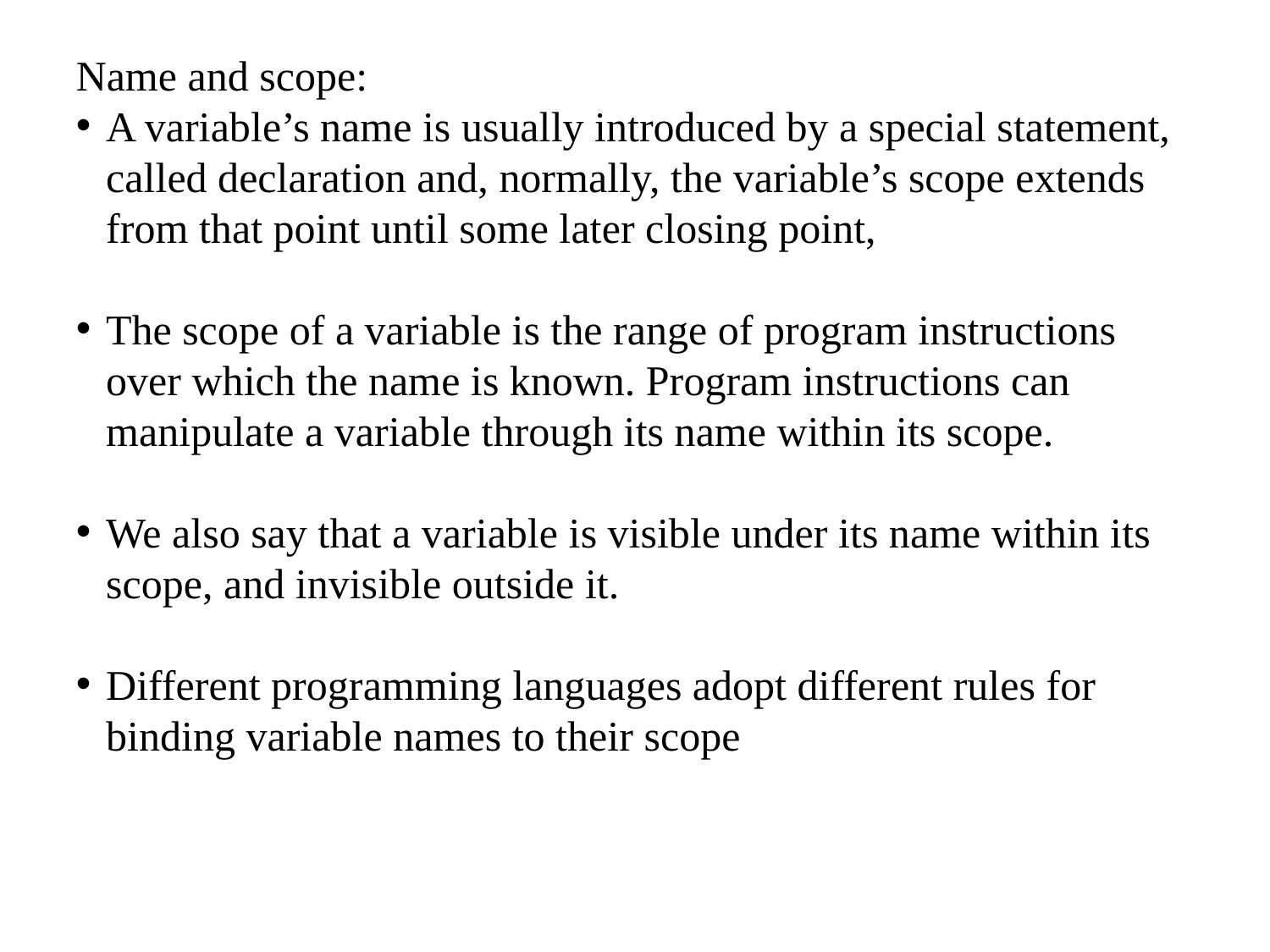

Name and scope:
A variable’s name is usually introduced by a special statement, called declaration and, normally, the variable’s scope extends from that point until some later closing point,

The scope of a variable is the range of program instructions over which the name is known. Program instructions can manipulate a variable through its name within its scope.

We also say that a variable is visible under its name within its scope, and invisible outside it.

Different programming languages adopt different rules for binding variable names to their scope